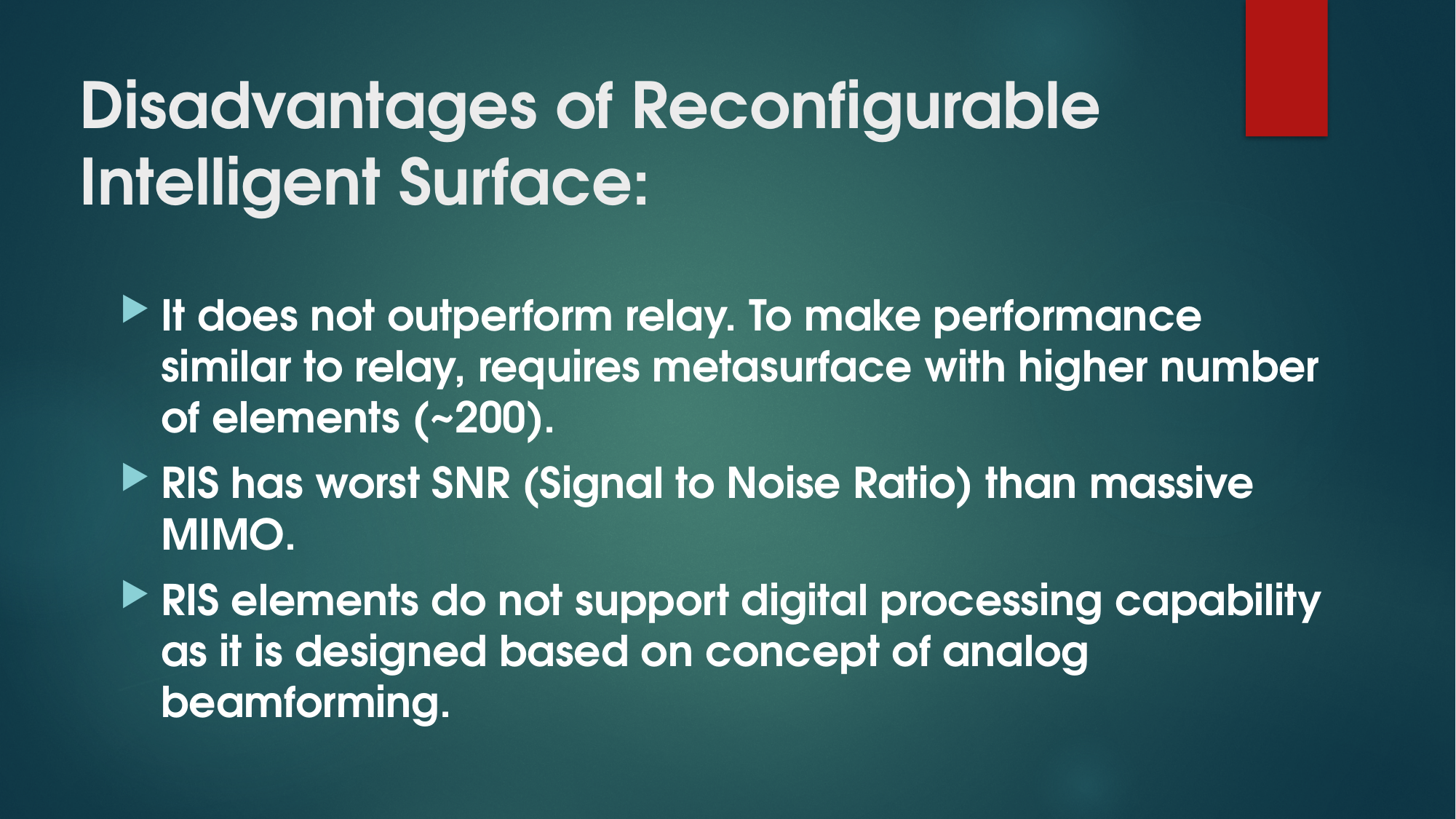

# Disadvantages of Reconfigurable Intelligent Surface:
It does not outperform relay. To make performance similar to relay, requires metasurface with higher number of elements (~200).
RIS has worst SNR (Signal to Noise Ratio) than massive MIMO.
RIS elements do not support digital processing capability as it is designed based on concept of analog beamforming.